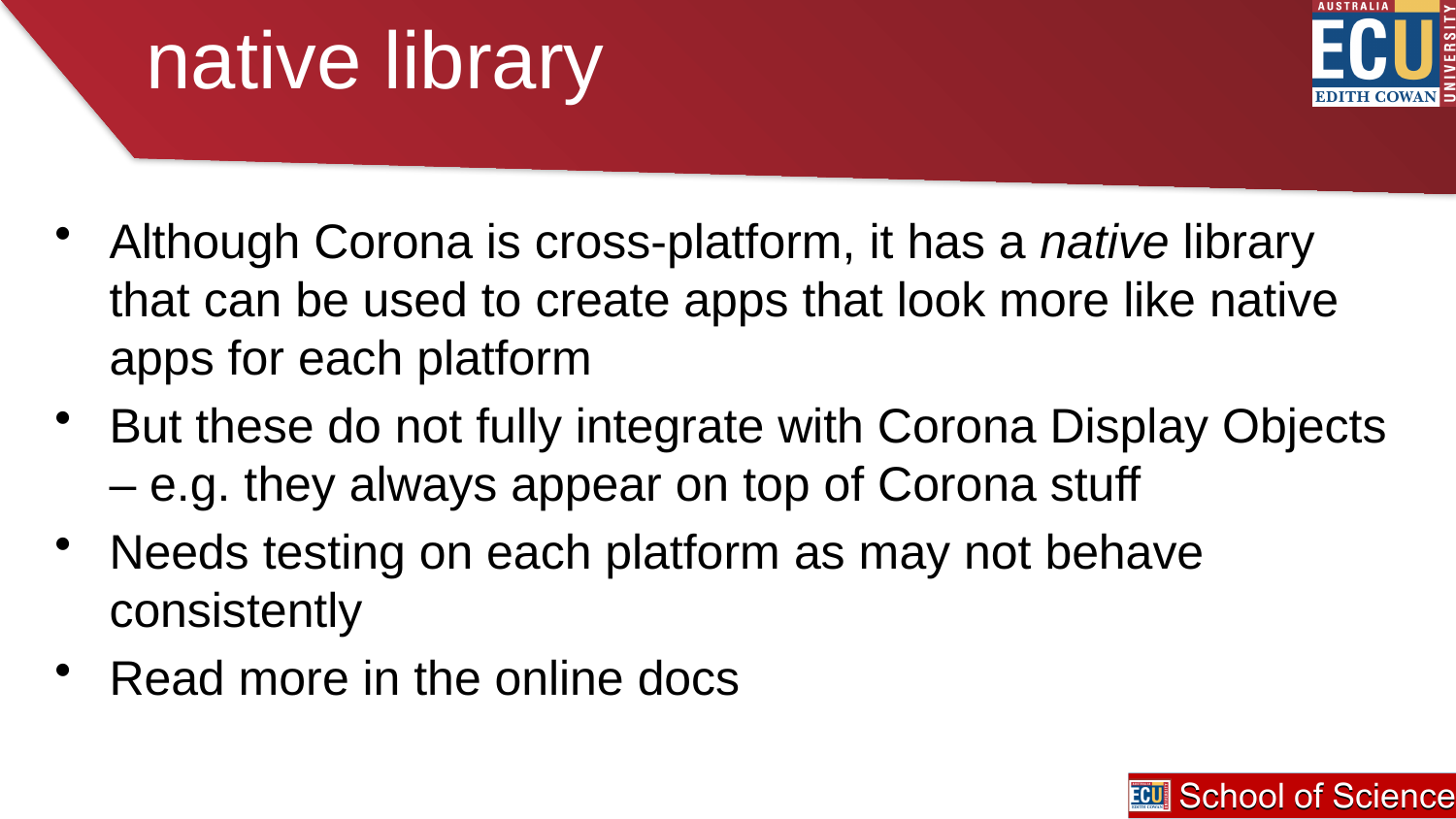

# native library
Although Corona is cross-platform, it has a native library that can be used to create apps that look more like native apps for each platform
But these do not fully integrate with Corona Display Objects – e.g. they always appear on top of Corona stuff
Needs testing on each platform as may not behave consistently
Read more in the online docs